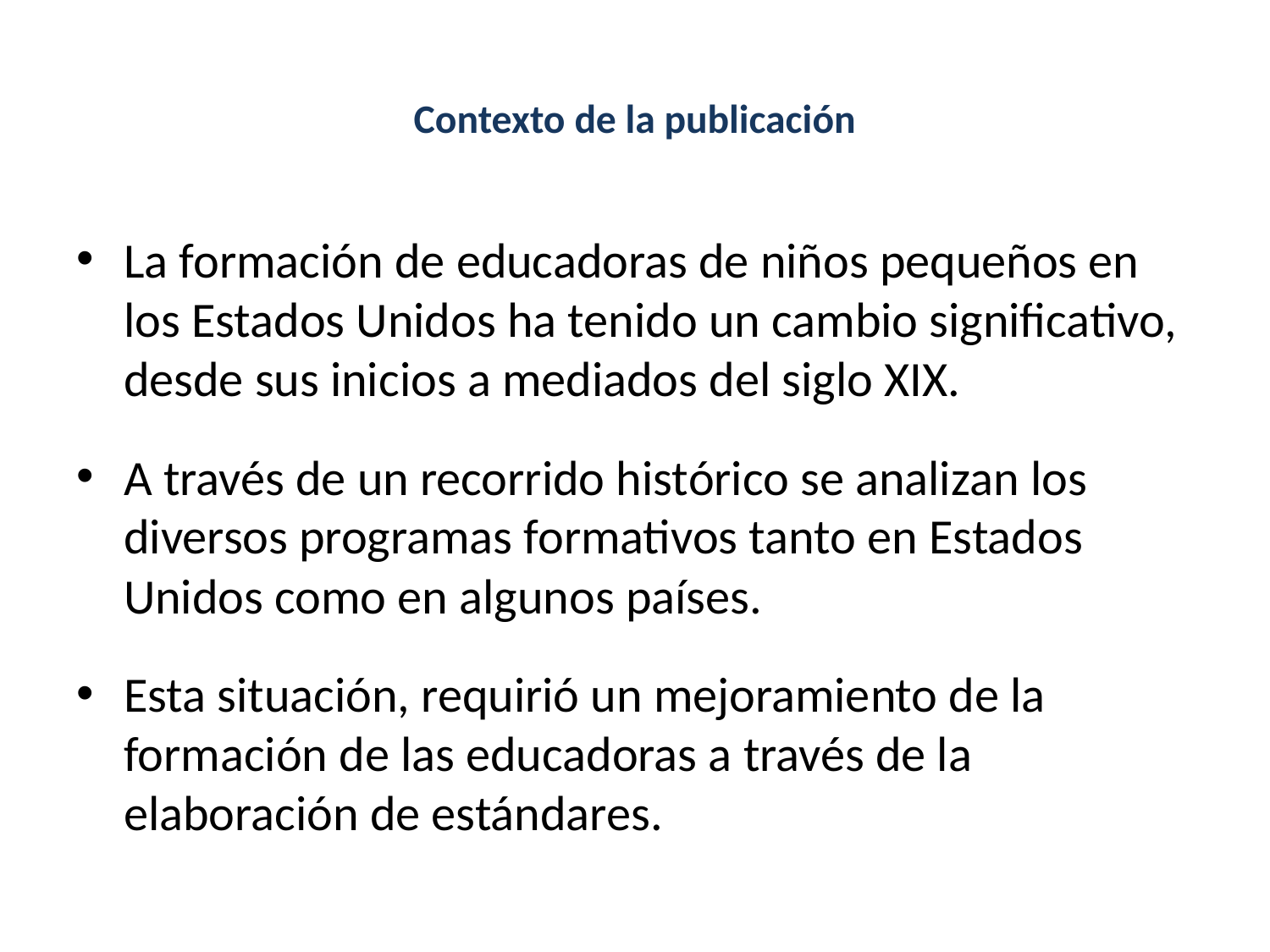

# Contexto de la publicación
La formación de educadoras de niños pequeños en los Estados Unidos ha tenido un cambio significativo, desde sus inicios a mediados del siglo XIX.

A través de un recorrido histórico se analizan los diversos programas formativos tanto en Estados Unidos como en algunos países.

Esta situación, requirió un mejoramiento de la formación de las educadoras a través de la elaboración de estándares.